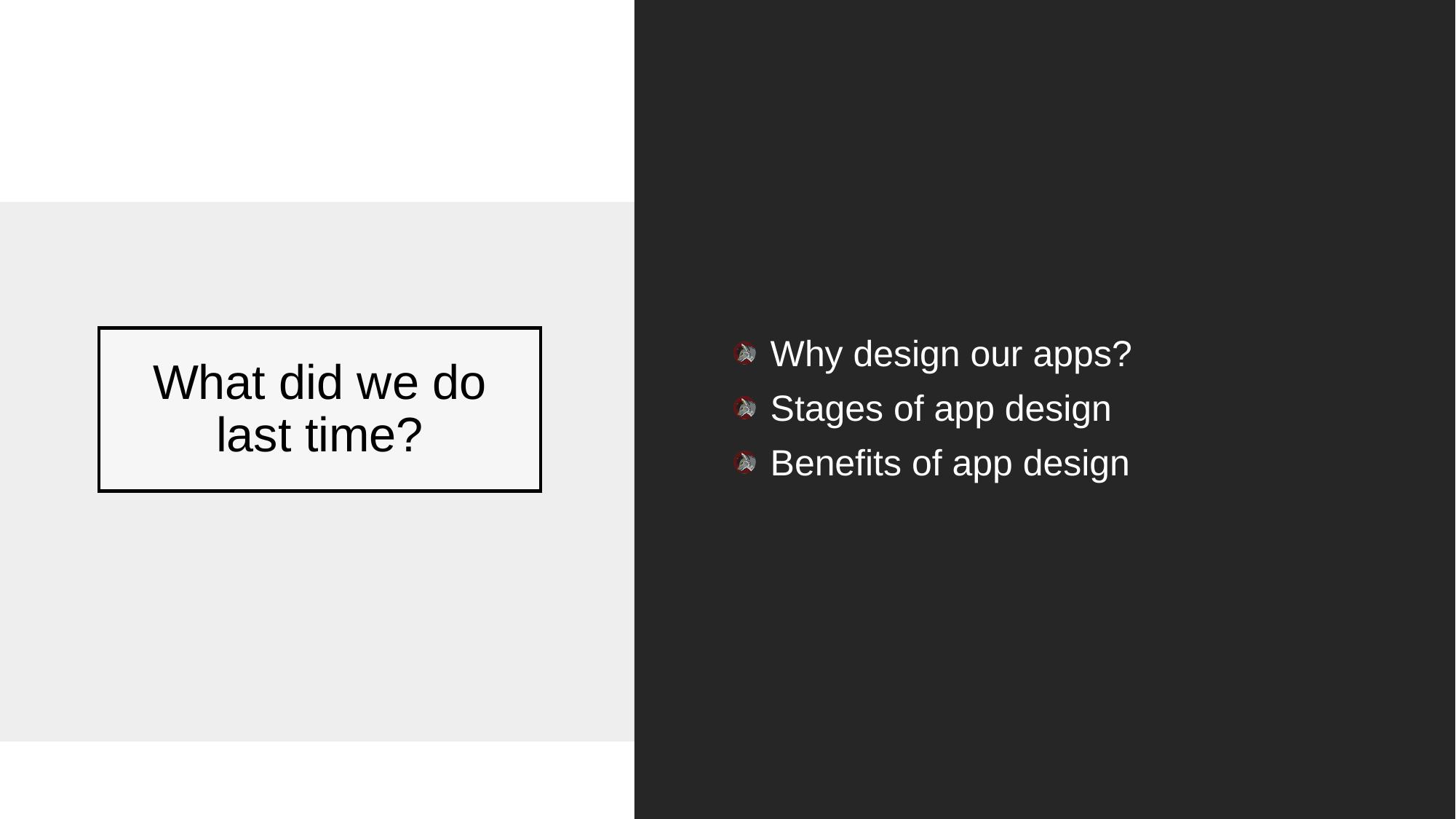

Why design our apps?
 Stages of app design
 Benefits of app design
# What did we do last time?